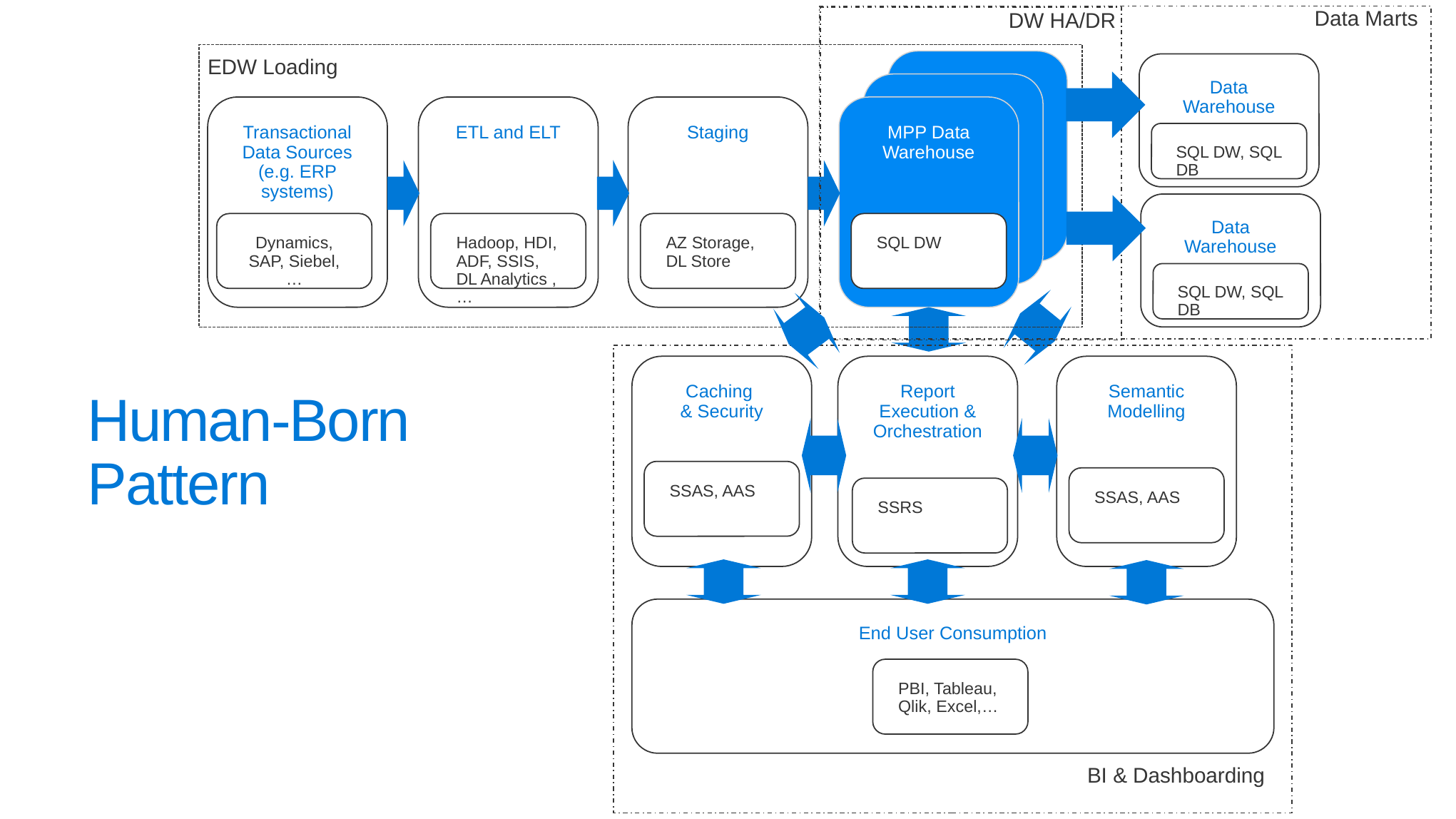

Data Marts
DW HA/DR

EDW Loading

MPP Data Warehouse
Data Warehouse

MPP Data Warehouse
MPP Data Warehouse
Transactional Data Sources
(e.g. ERP systems)
ETL and ELT
Staging
SQL DW, SQL DB

Data Warehouse

Dynamics, SAP, Siebel, …

Hadoop, HDI, ADF, SSIS, DL Analytics ,…
AZ Storage, DL Store
SQL DW
SQL DW, SQL DB

Report Execution & Orchestration
Semantic Modelling
Caching
& Security
# Human-Born Pattern

SSAS, AAS
SSAS, AAS
SSRS

End User Consumption
PBI, Tableau, Qlik, Excel,…
BI & Dashboarding